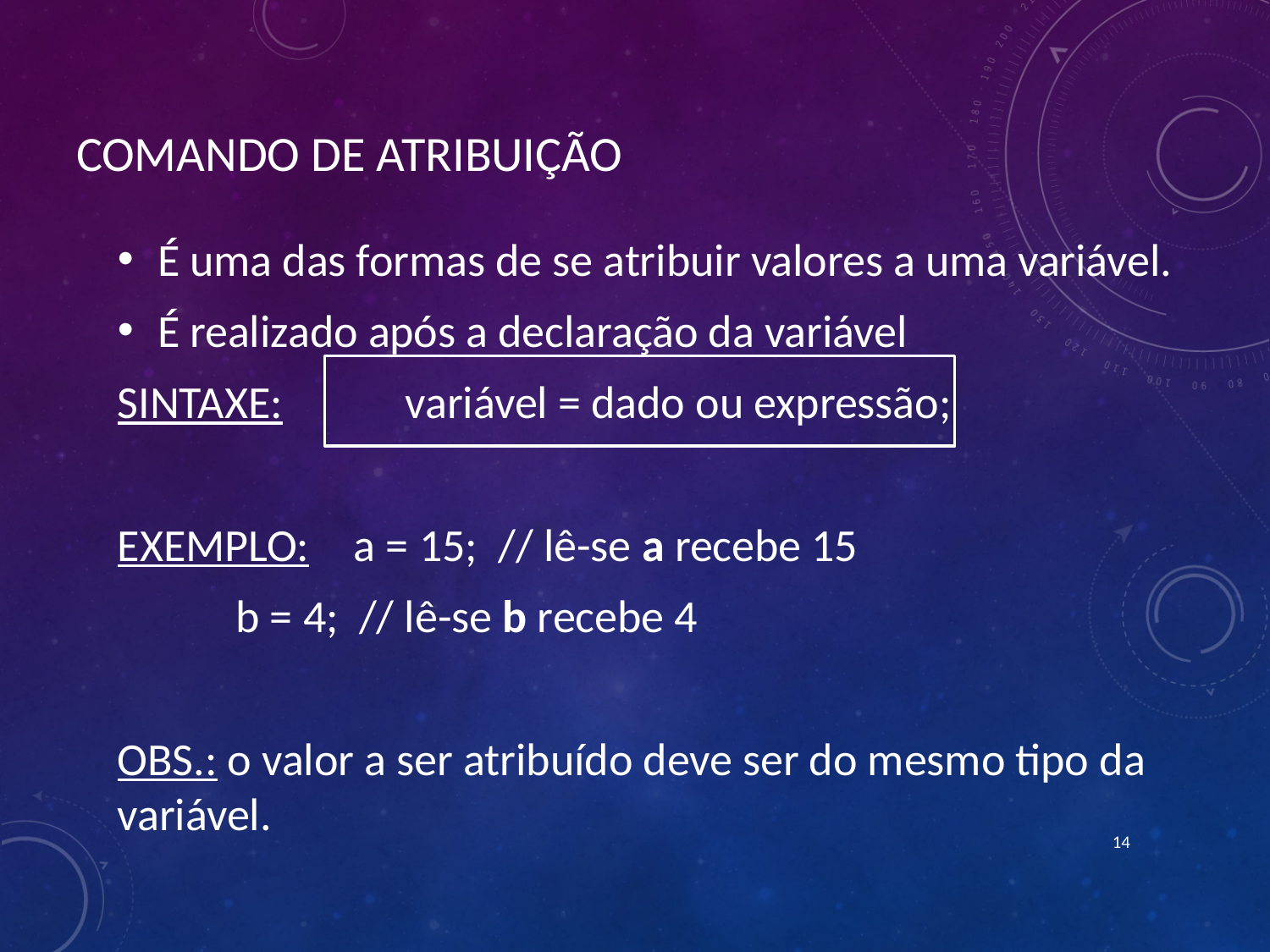

# Comando de atribuição
É uma das formas de se atribuir valores a uma variável.
É realizado após a declaração da variável
SINTAXE:	     variável = dado ou expressão;

EXEMPLO:	a = 15;  // lê-se a recebe 15
				b = 4;  // lê-se b recebe 4

OBS.: o valor a ser atribuído deve ser do mesmo tipo da variável.

14